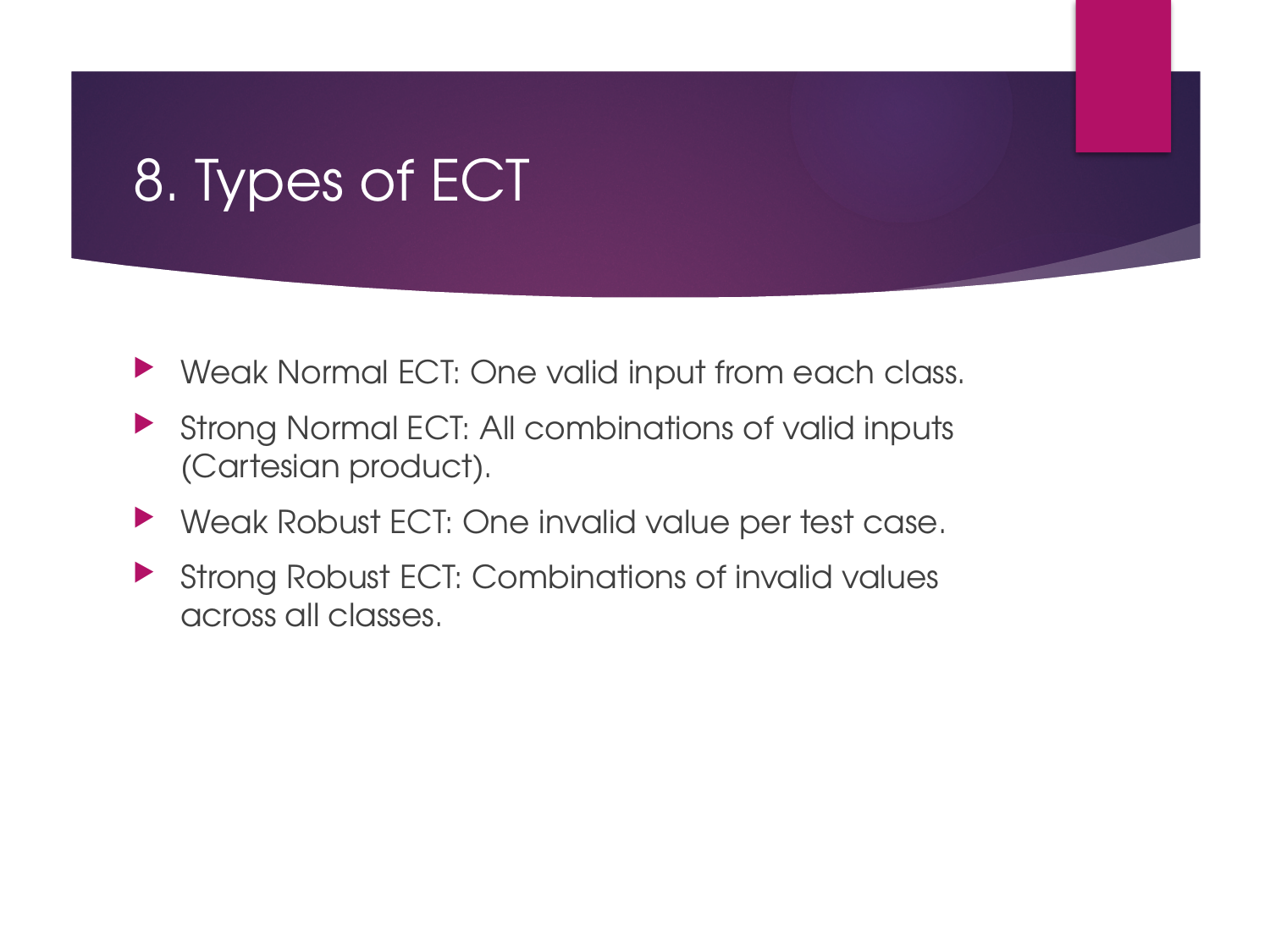

# 8. Types of ECT
Weak Normal ECT: One valid input from each class.
Strong Normal ECT: All combinations of valid inputs (Cartesian product).
Weak Robust ECT: One invalid value per test case.
Strong Robust ECT: Combinations of invalid values across all classes.